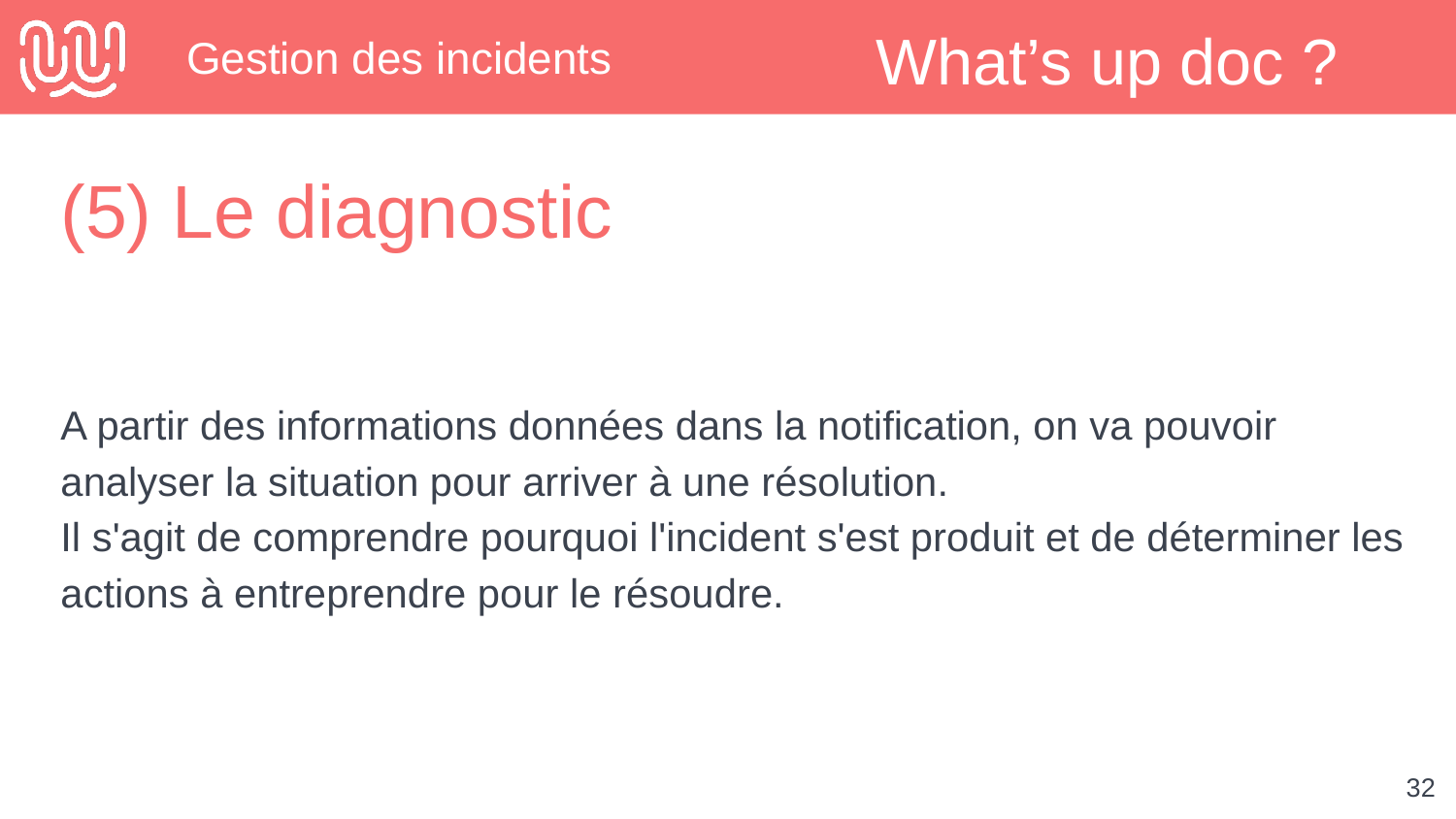

# Gestion des incidents
What’s up doc ?
(5) Le diagnostic
A partir des informations données dans la notification, on va pouvoir analyser la situation pour arriver à une résolution.
Il s'agit de comprendre pourquoi l'incident s'est produit et de déterminer les actions à entreprendre pour le résoudre.

32